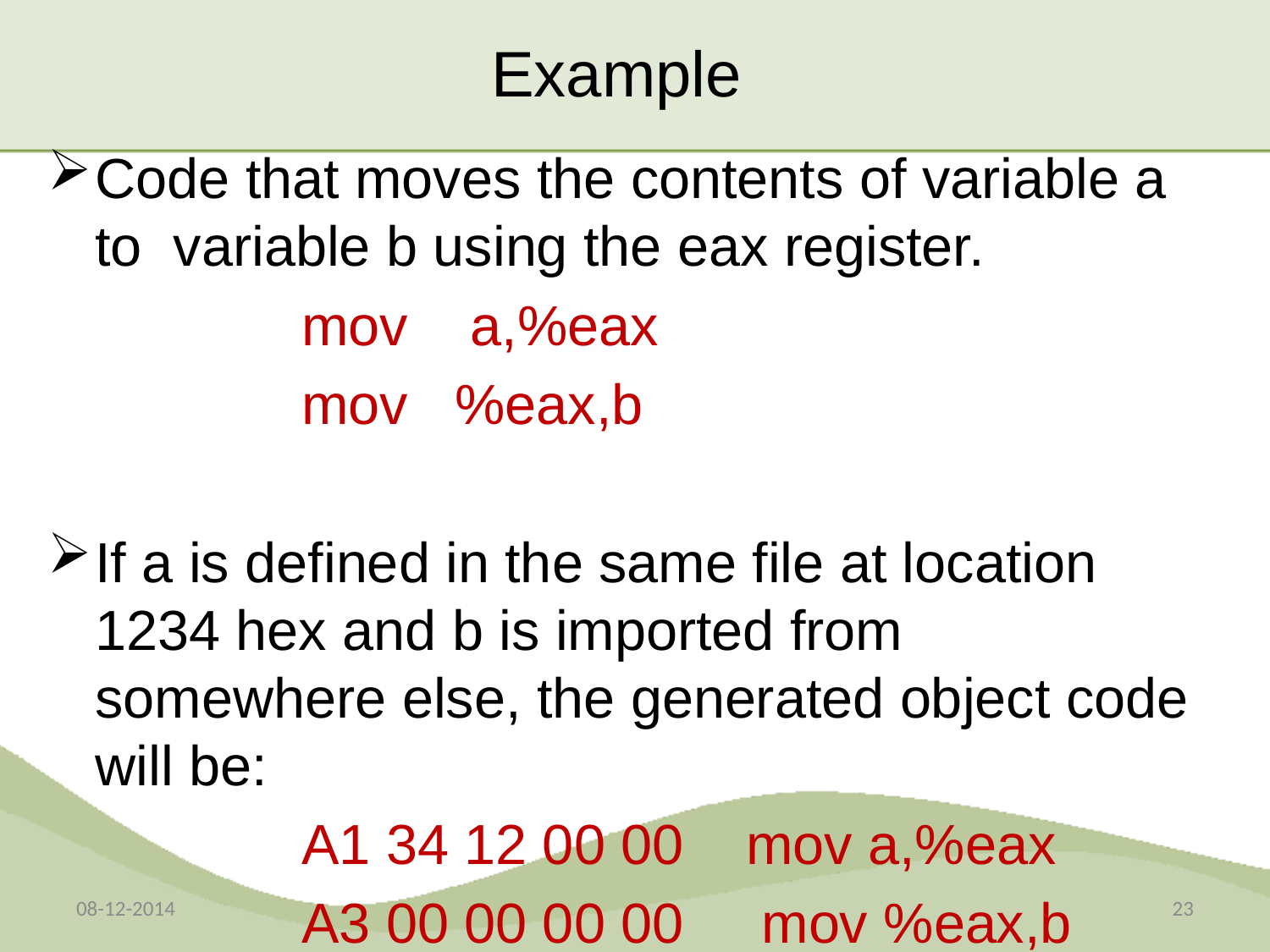

# Example
Code that moves the contents of variable a to  variable b using the eax register.
		mov    a,%eax
		mov   %eax,b

If a is defined in the same file at location 1234 hex and b is imported from  somewhere else, the generated object code will be:
		A1 34 12 00 00    mov a,%eax
		A3 00 00 00 00     mov %eax,b
08-12-2014
23